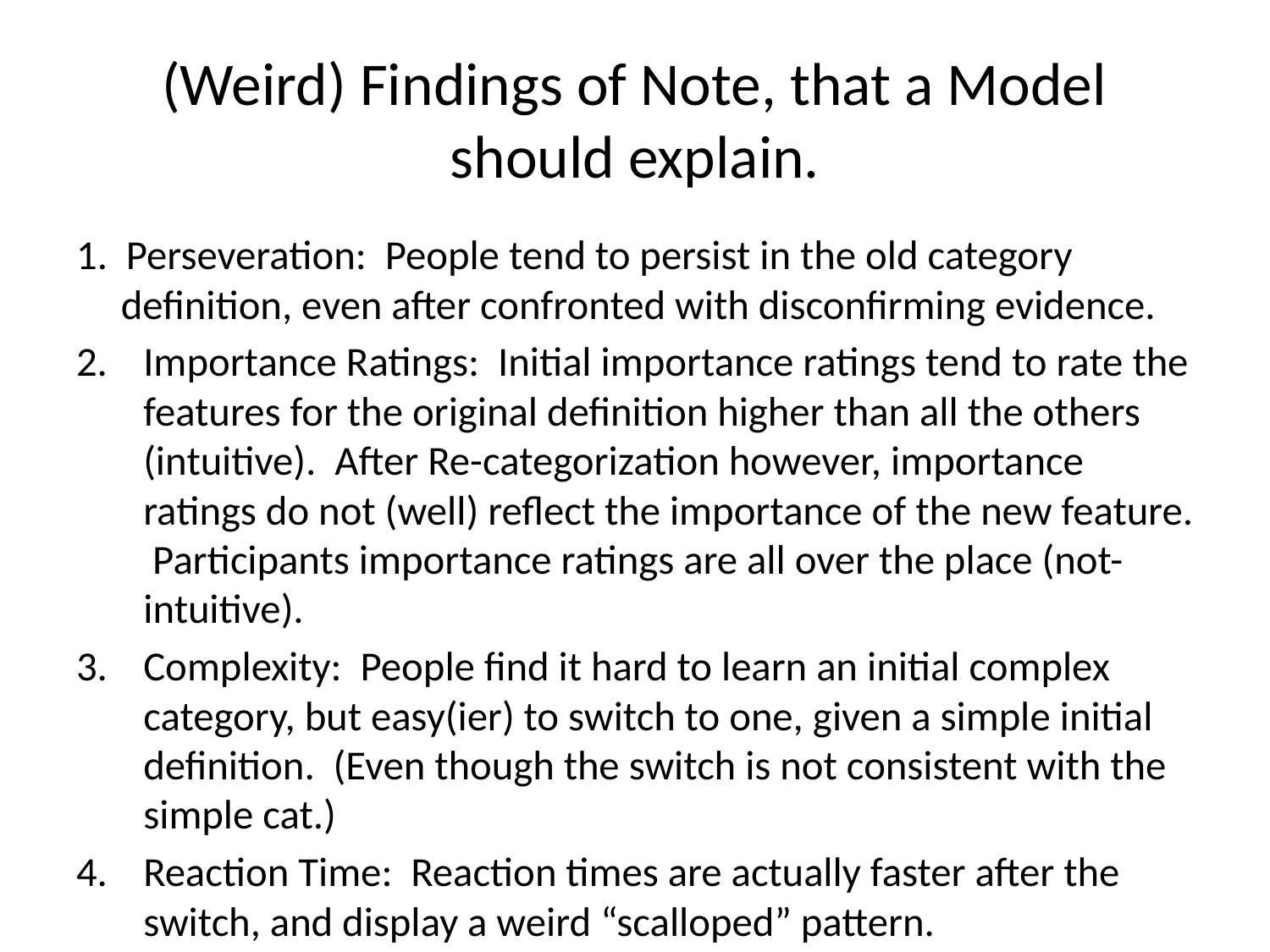

# (Weird) Findings of Note, that a Model should explain.
1.  Perseveration:  People tend to persist in the old category definition, even after confronted with disconfirming evidence.
Importance Ratings:  Initial importance ratings tend to rate the features for the original definition higher than all the others (intuitive).  After Re-categorization however, importance ratings do not (well) reflect the importance of the new feature.  Participants importance ratings are all over the place (not-intuitive).
Complexity:  People find it hard to learn an initial complex category, but easy(ier) to switch to one, given a simple initial definition.  (Even though the switch is not consistent with the simple cat.)
Reaction Time:  Reaction times are actually faster after the switch, and display a weird “scalloped” pattern.